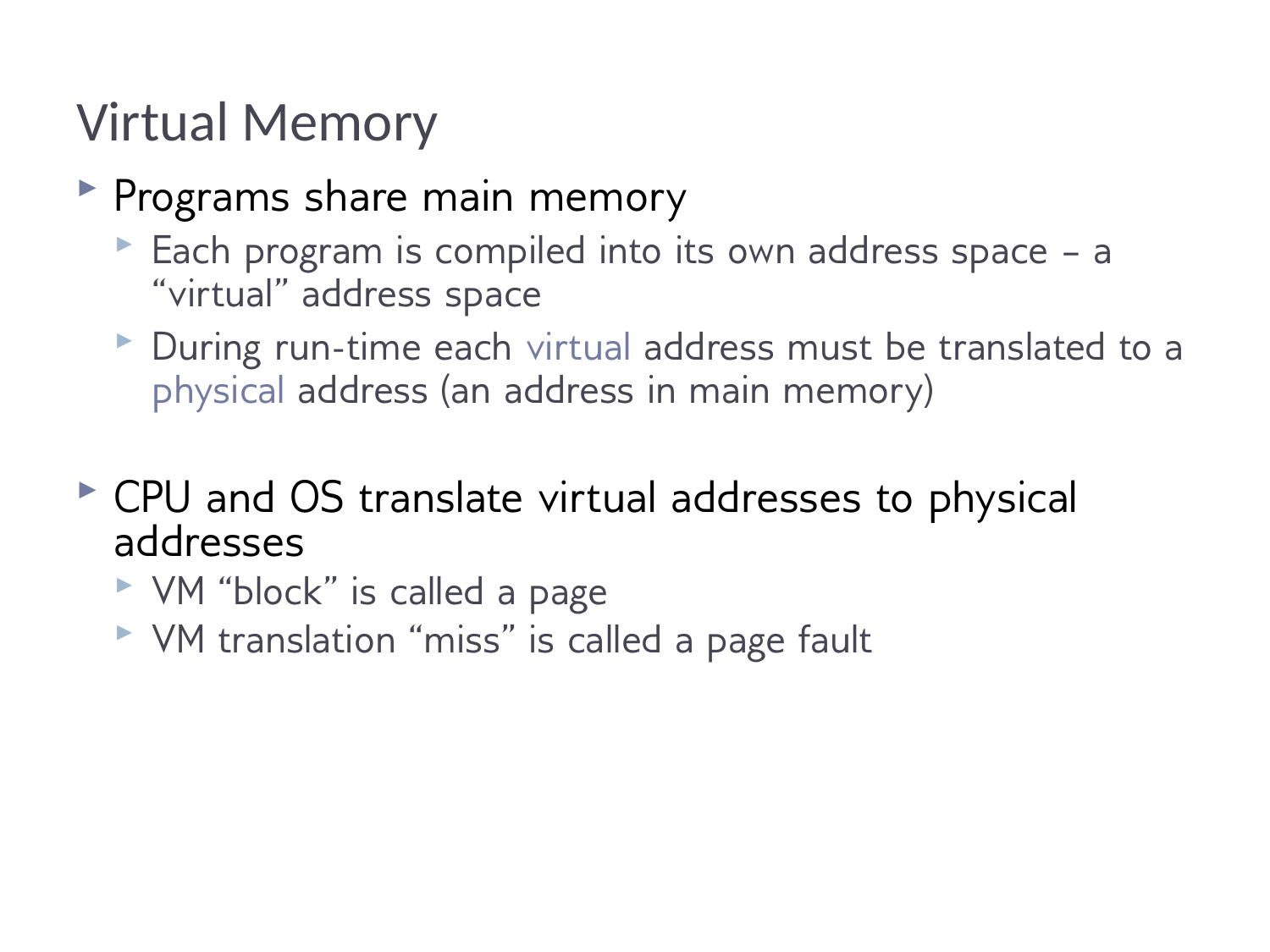

# Virtual Memory
Programs share main memory
Each program is compiled into its own address space – a “virtual” address space
During run-time each virtual address must be translated to a physical address (an address in main memory)

CPU and OS translate virtual addresses to physical addresses
VM “block” is called a page
VM translation “miss” is called a page fault